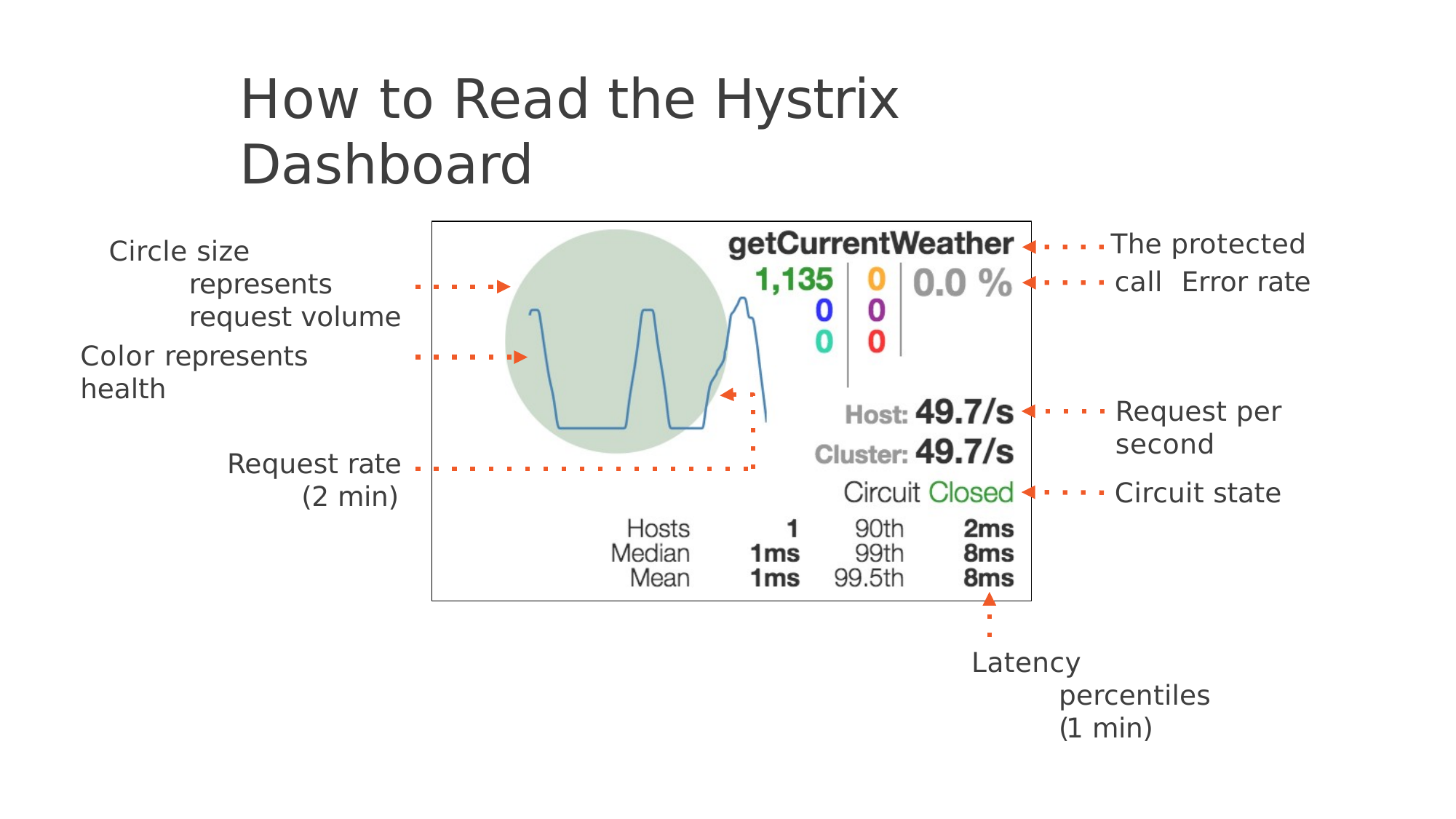

# How to Read the Hystrix Dashboard
The protected call  Error rate

Circle size represents  request volume

Color represents health

Request per second

Request rate
(2 min)

Circuit state

Latency percentiles  (1 min)